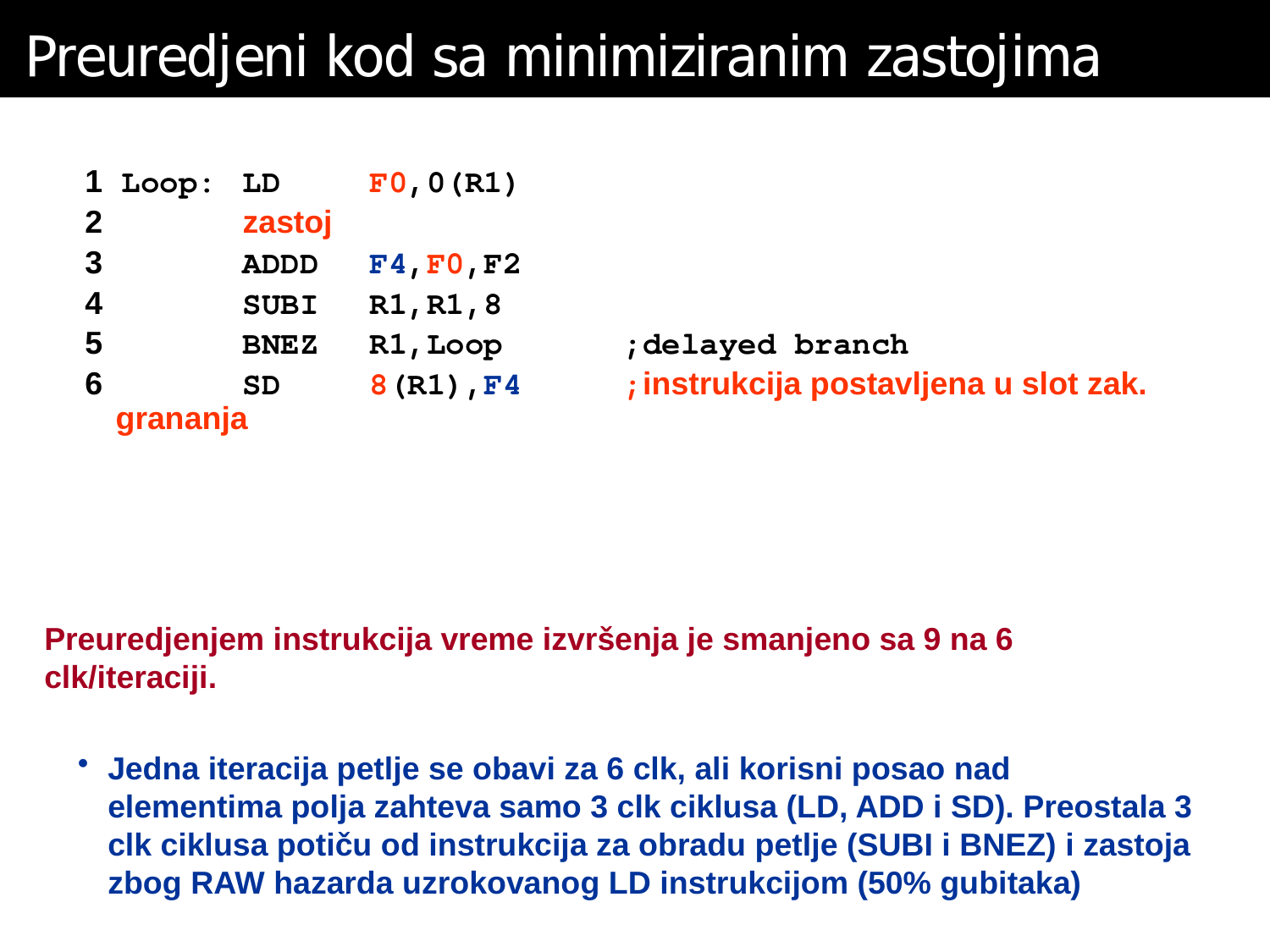

# Preuredjeni kod sa minimiziranim zastojima
 1 Loop:	LD	F0,0(R1)
 2		zastoj
 3		ADDD	F4,F0,F2
 4		SUBI	R1,R1,8
 5		BNEZ	R1,Loop	;delayed branch
 6 	SD	8(R1),F4	;instrukcija postavljena u slot zak. grananja
Preuredjenjem instrukcija vreme izvršenja je smanjeno sa 9 na 6 clk/iteraciji.

Jedna iteracija petlje se obavi za 6 clk, ali korisni posao nad elementima polja zahteva samo 3 clk ciklusa (LD, ADD i SD). Preostala 3 clk ciklusa potiču od instrukcija za obradu petlje (SUBI i BNEZ) i zastoja zbog RAW hazarda uzrokovanog LD instrukcijom (50% gubitaka)